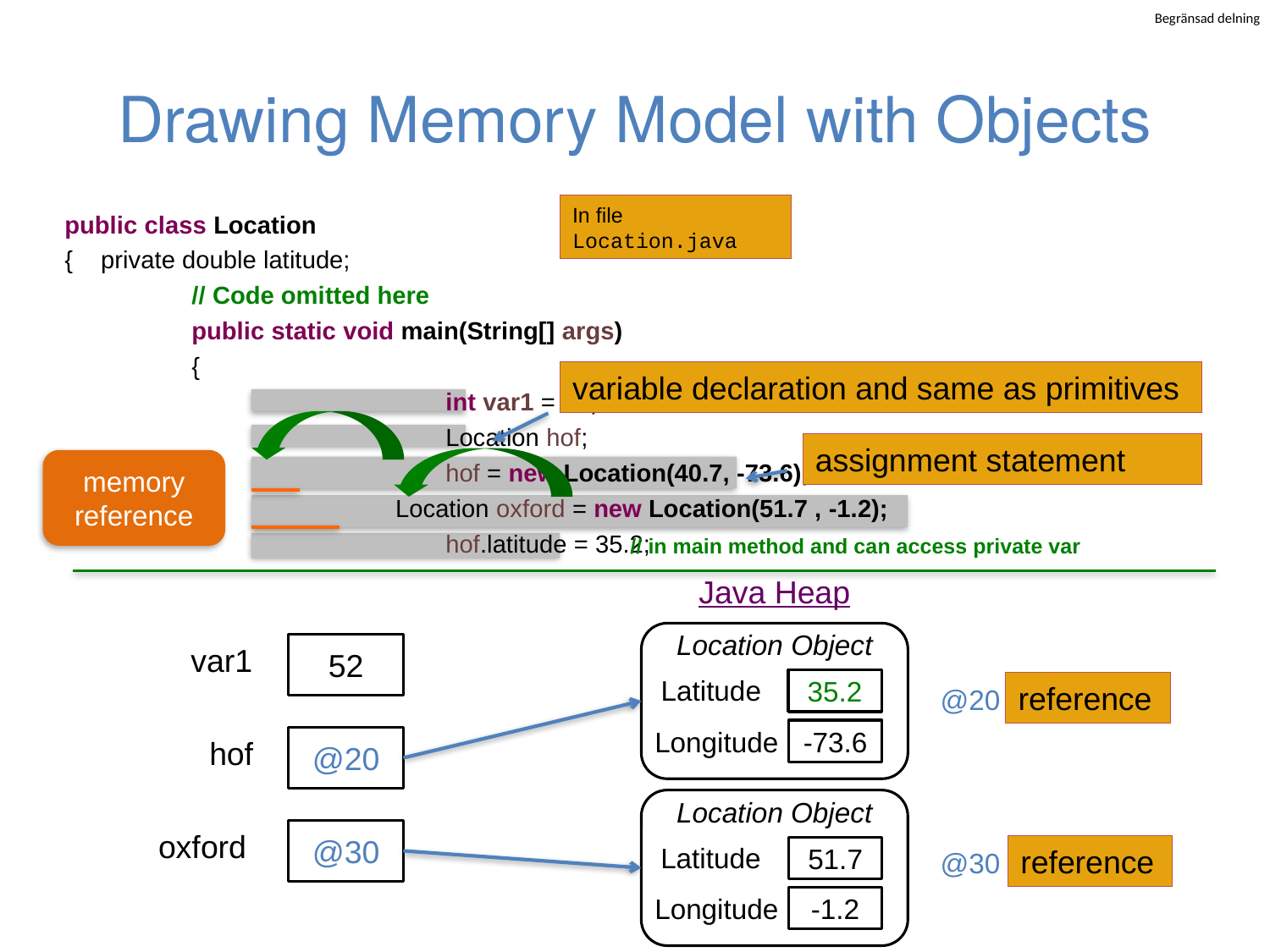

# Drawing Memory Model with Objects
In file Location.java
public class Location
{    private double latitude;
	// Code omitted here
	public static void main(String[] args)
 	{
			int var1 = 52;
			Location hof;
			hof = new Location(40.7, -73.6);
     		           Location oxford = new Location(51.7 , -1.2);
			hof.latitude = 35.2;

variable declaration and same as primitives

assignment statement
memory reference

// in main method and can access private var

Java Heap
Location Object
var1
52
Latitude
35.2
40.7
reference
@20
Longitude
-73.6
hof
@20
Location Object
oxford
@30
Latitude
reference
51.7
@30
Longitude
-1.2